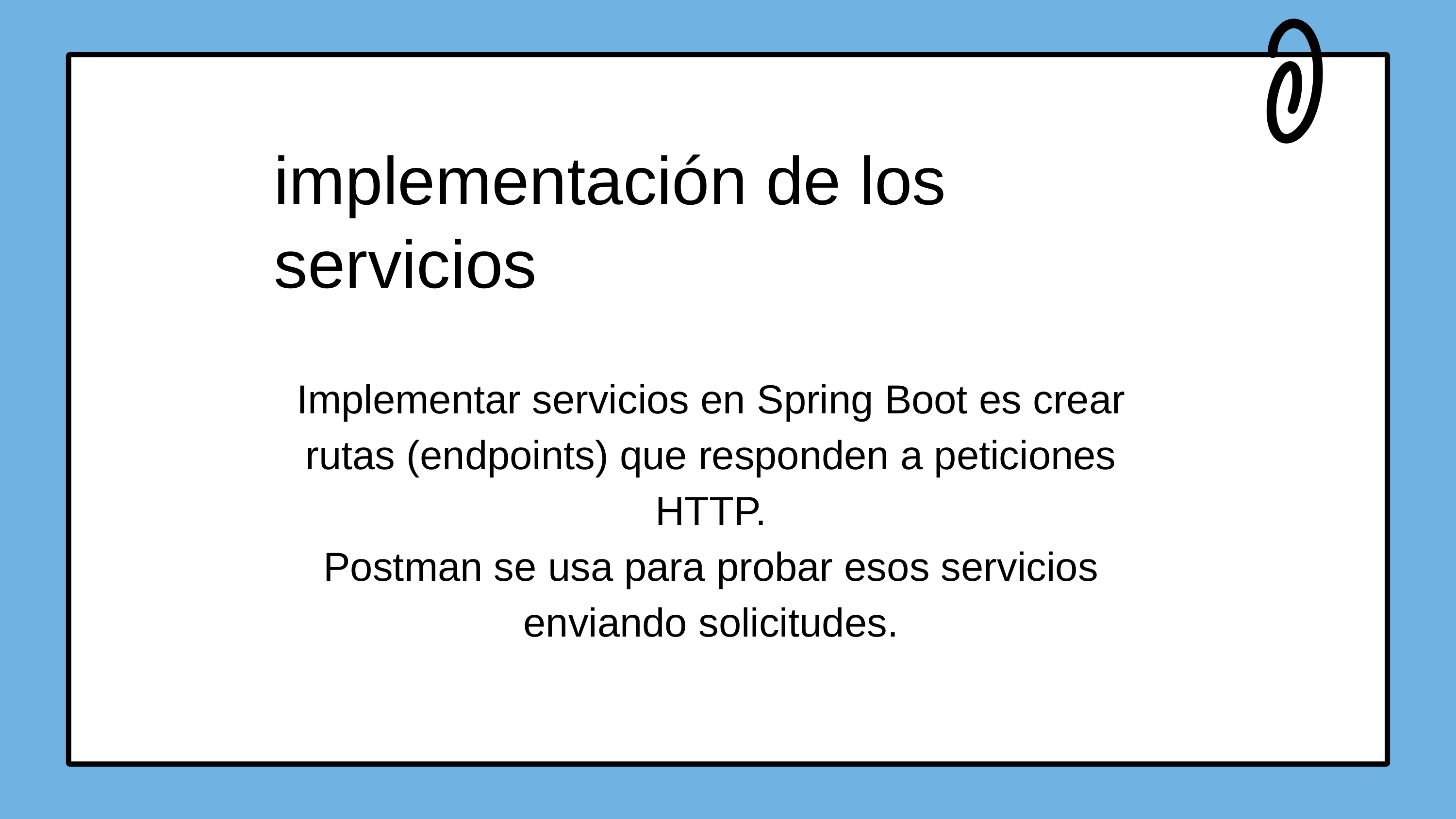

implementación de los servicios
Implementar servicios en Spring Boot es crear rutas (endpoints) que responden a peticiones HTTP.
Postman se usa para probar esos servicios enviando solicitudes.